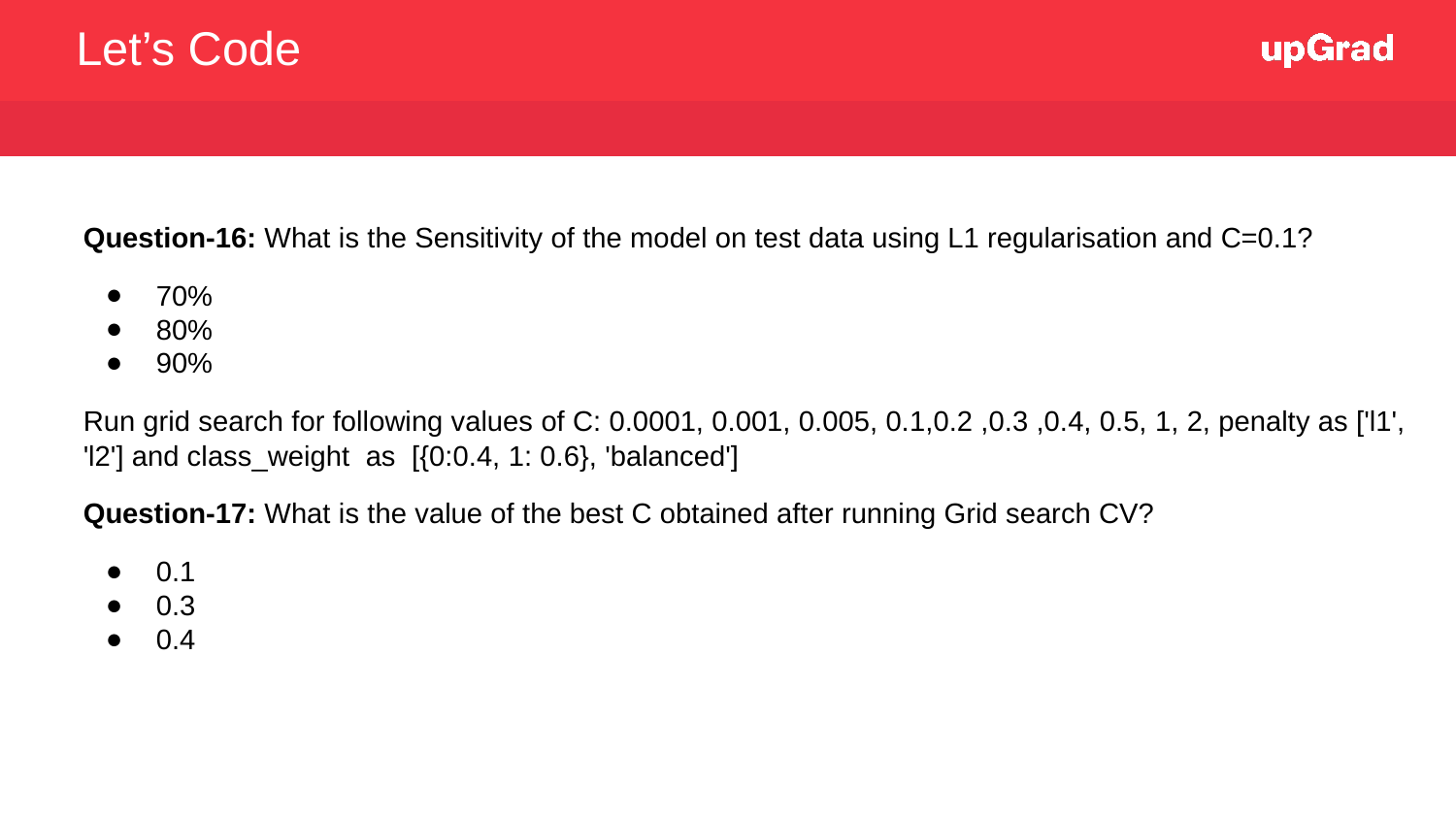

Let’s Code

Question-16: What is the Sensitivity of the model on test data using L1 regularisation and C=0.1?
70%
80%
90%
Run grid search for following values of C: 0.0001, 0.001, 0.005, 0.1,0.2 ,0.3 ,0.4, 0.5, 1, 2, penalty as ['l1', 'l2'] and class_weight  as  [{0:0.4, 1: 0.6}, 'balanced']
Question-17: What is the value of the best C obtained after running Grid search CV?
0.1
0.3
0.4